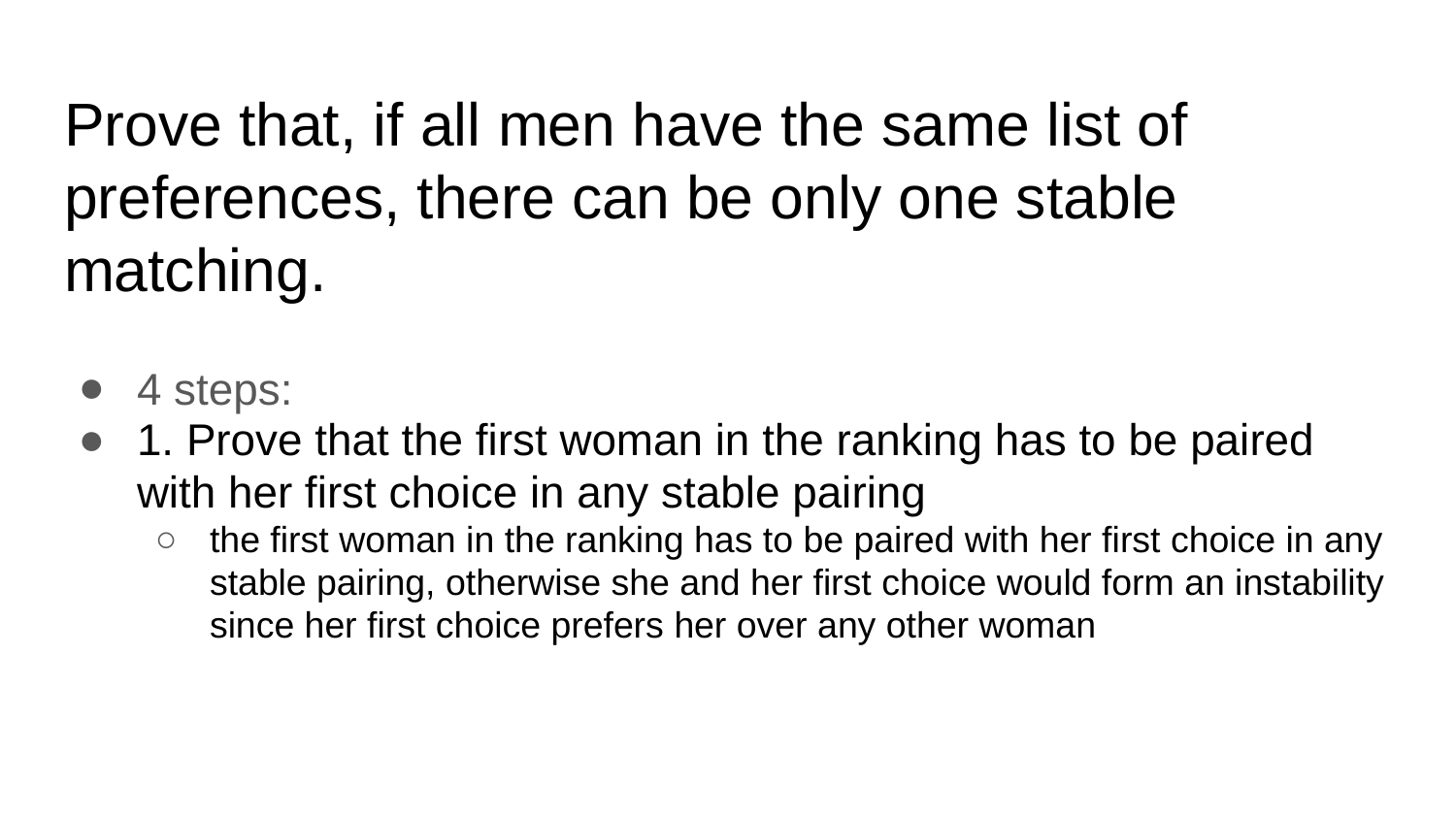

# Prove that, if all men have the same list of preferences, there can be only one stable matching.
4 steps:
1. Prove that the first woman in the ranking has to be paired with her first choice in any stable pairing
the first woman in the ranking has to be paired with her first choice in any stable pairing, otherwise she and her first choice would form an instability since her first choice prefers her over any other woman